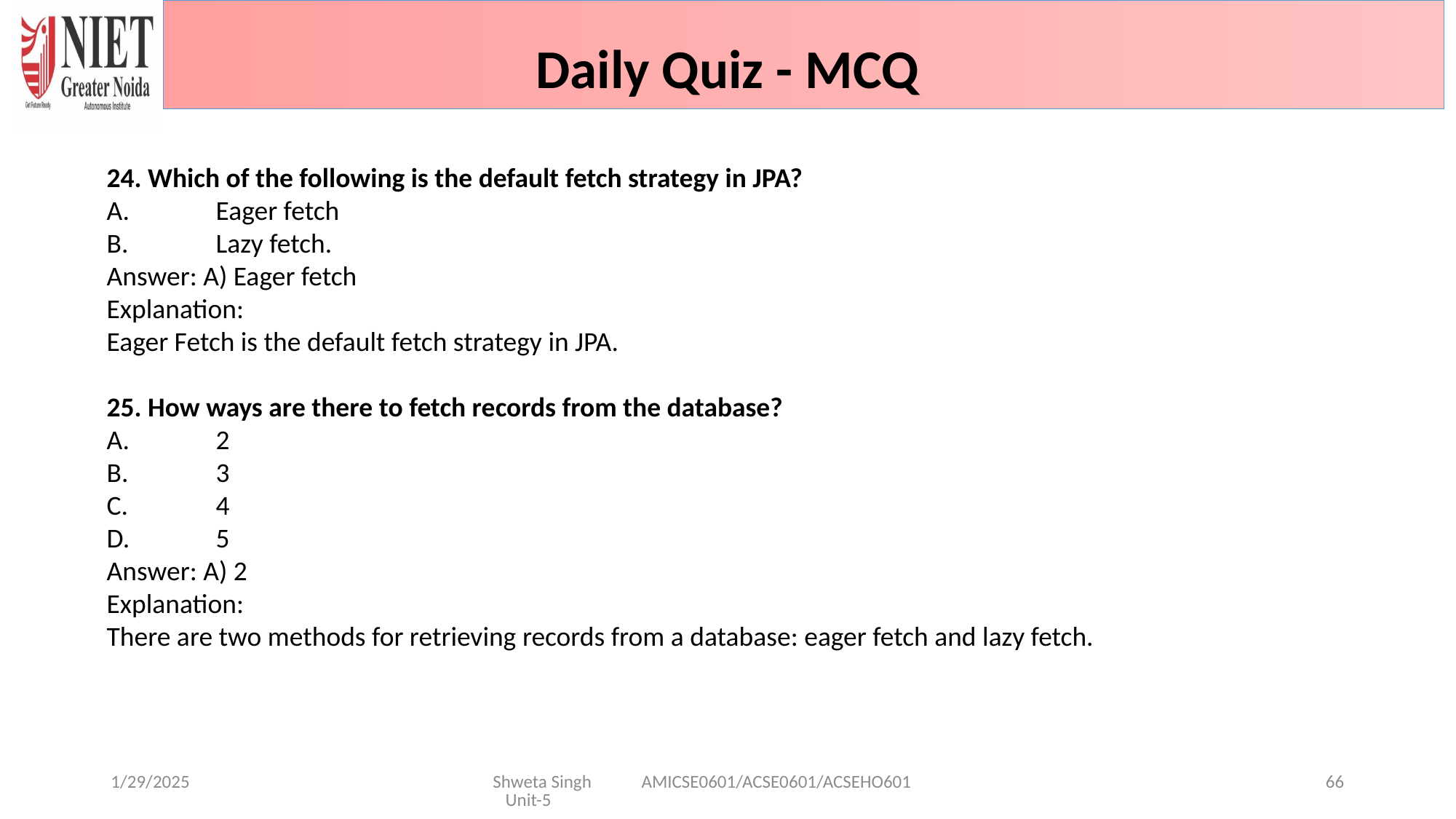

Daily Quiz - MCQ
24. Which of the following is the default fetch strategy in JPA?
A.	Eager fetch
B.	Lazy fetch.
Answer: A) Eager fetch
Explanation:
Eager Fetch is the default fetch strategy in JPA.

25. How ways are there to fetch records from the database?
A.	2
B.	3
C.	4
D.	5
Answer: A) 2
Explanation:
There are two methods for retrieving records from a database: eager fetch and lazy fetch.
1/29/2025
Shweta Singh            AMICSE0601/ACSE0601/ACSEHO601               Unit-5
66